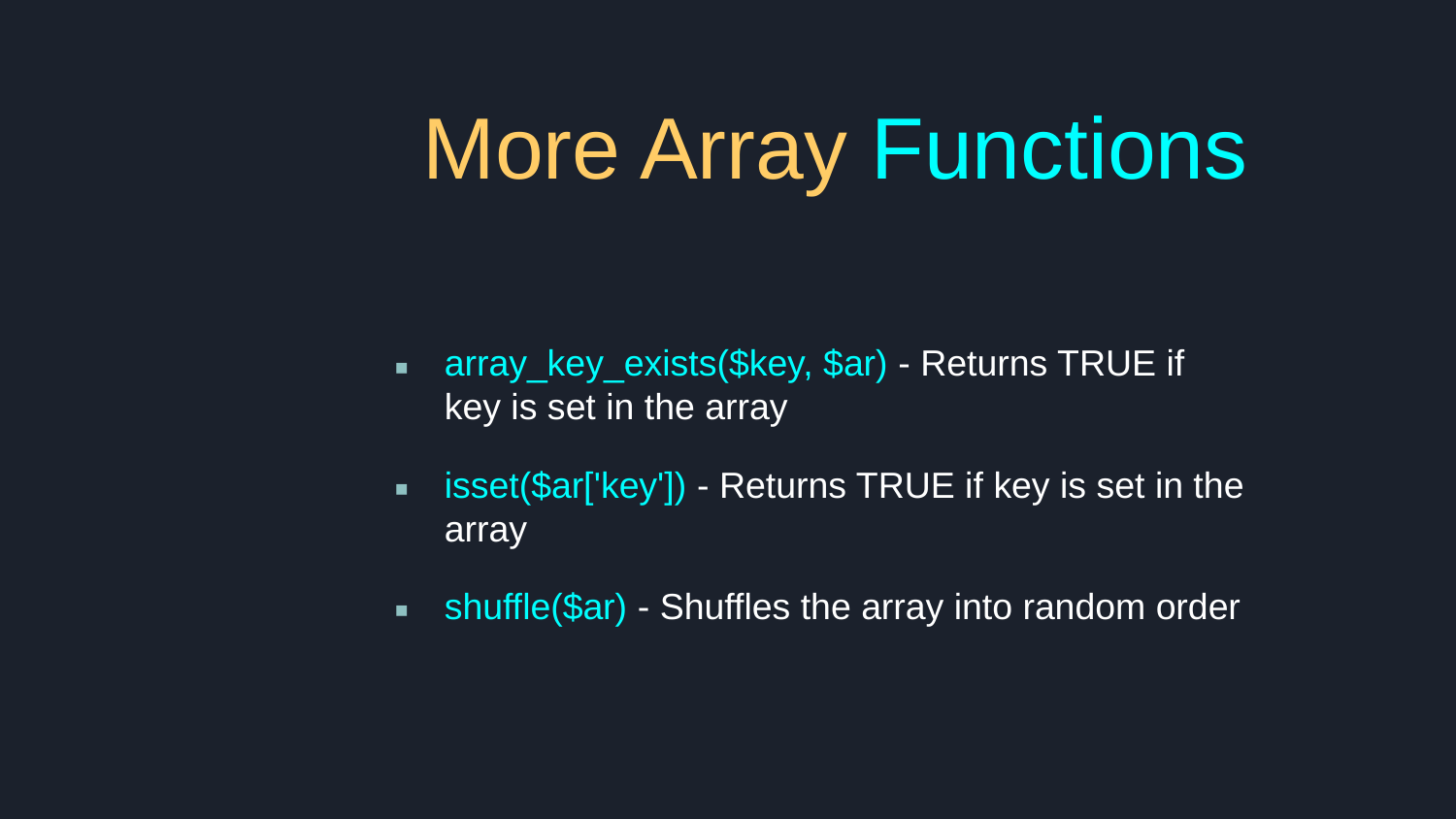

# More Array Functions
array_key_exists($key, $ar) - Returns TRUE if key is set in the array
isset($ar['key']) - Returns TRUE if key is set in the array
shuffle($ar) - Shuffles the array into random order